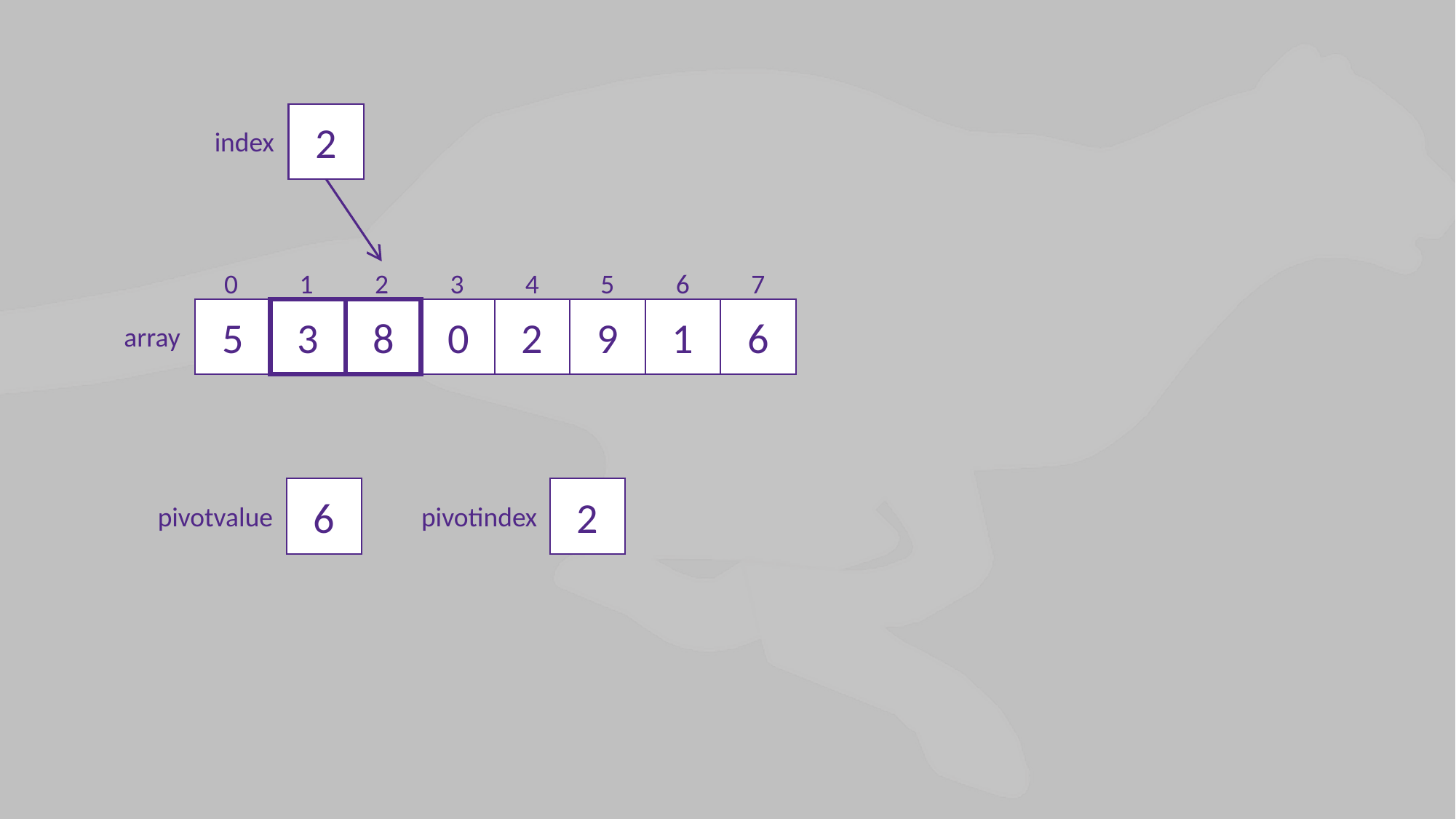

2
index
0
1
2
3
4
5
6
7
5
3
8
0
2
9
1
6
array
6
2
pivotvalue
pivotindex